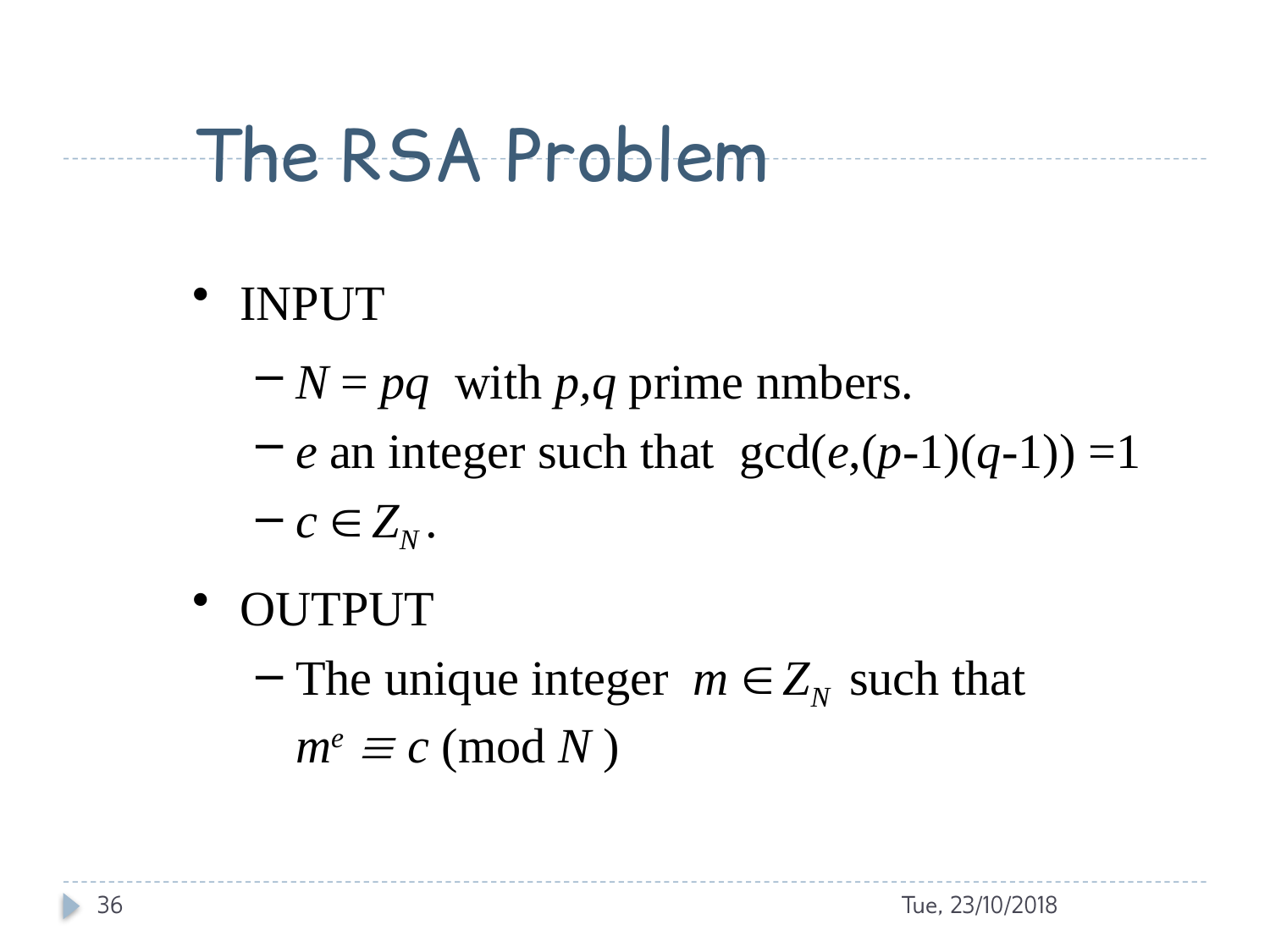

# The RSA Problem
INPUT
N = pq  with p,q prime nmbers.
e an integer such that  gcd(e,(p-1)(q-1)) =1
c ∈ ZN .
OUTPUT
The unique integer  m ∈ ZN  such that         me ≡ c (mod N )
36
Tue, 23/10/2018